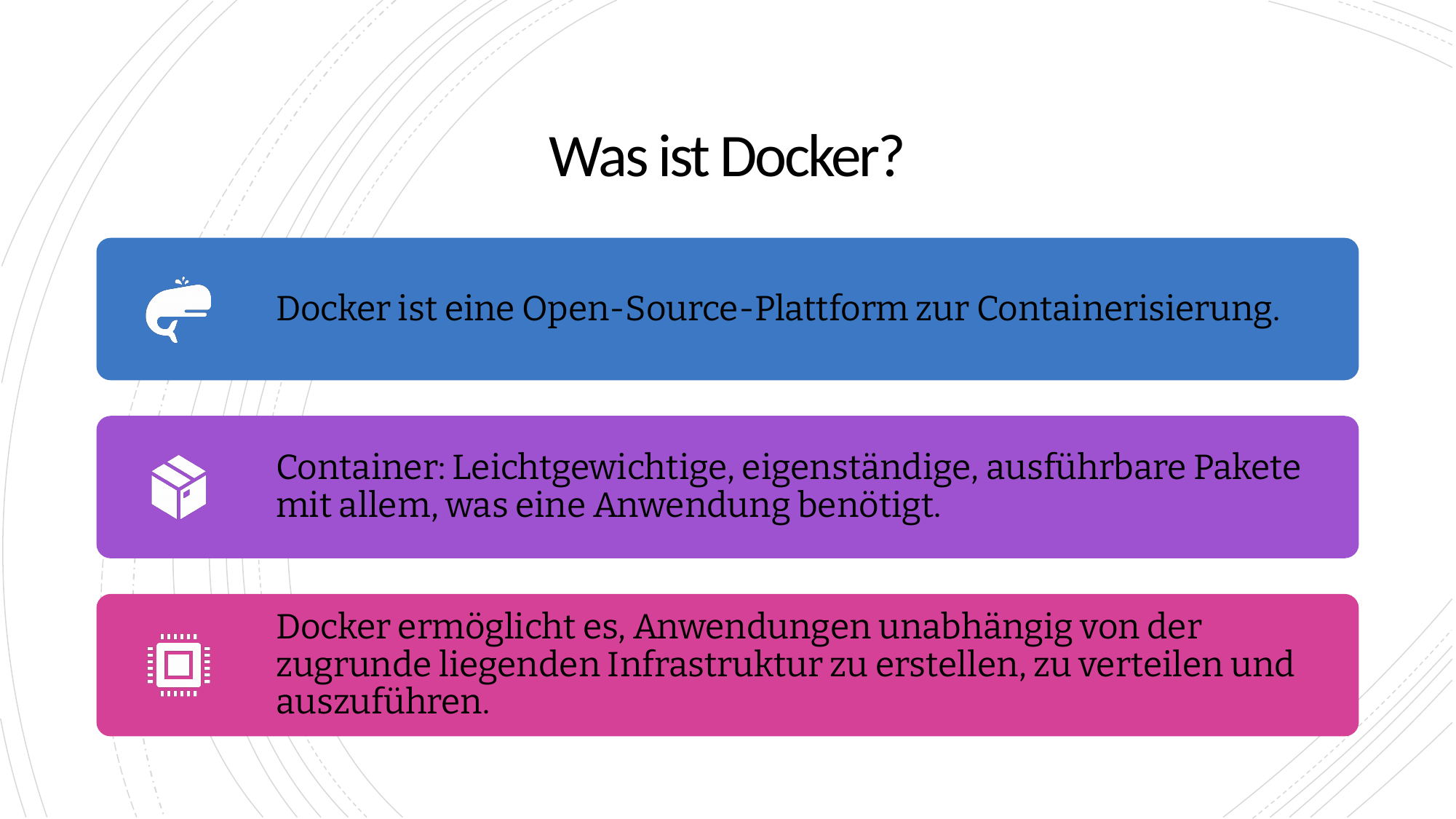

# Was ist Docker?
Docker ist eine Open-Source-Plattform zur Containerisierung.
Container: Leichtgewichtige, eigenständige, ausführbare Pakete mit allem, was eine Anwendung benötigt.
Docker ermöglicht es, Anwendungen unabhängig von der zugrunde liegenden Infrastruktur zu erstellen, zu verteilen und auszuführen.